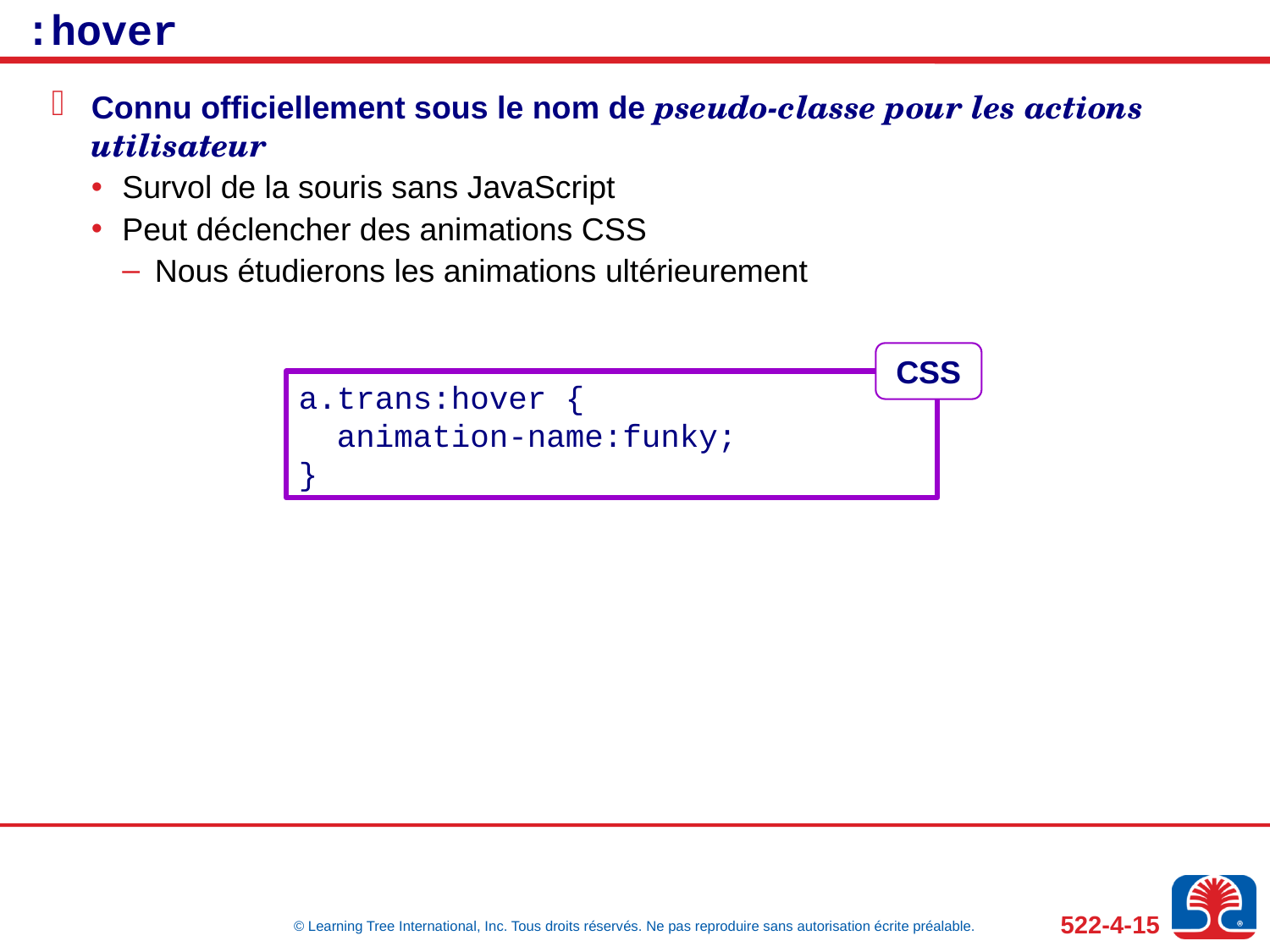

# :hover
Connu officiellement sous le nom de pseudo-classe pour les actions utilisateur
Survol de la souris sans JavaScript
Peut déclencher des animations CSS
Nous étudierons les animations ultérieurement

CSS
a.trans:hover {
  animation-name:funky;
}